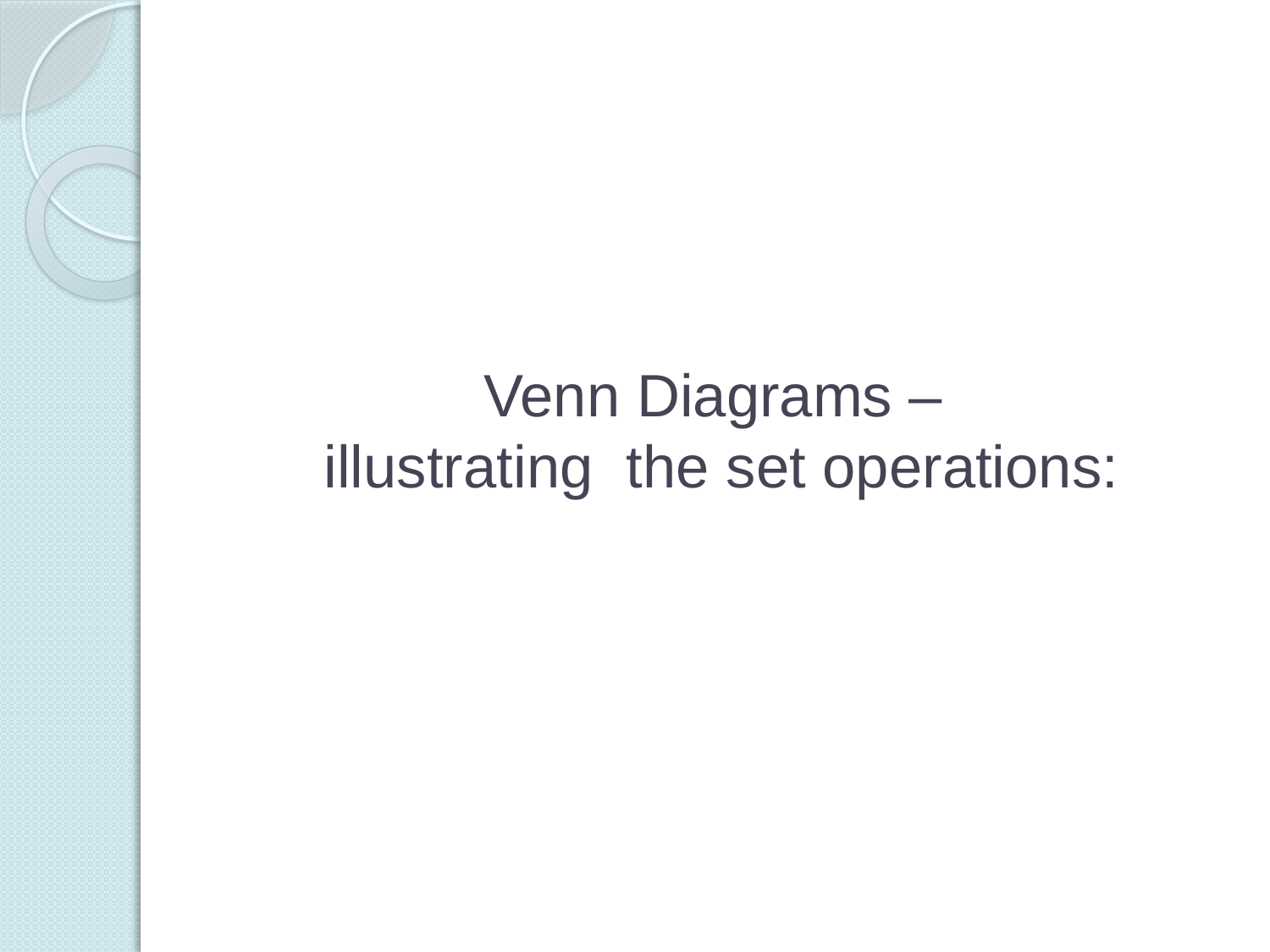

# Venn Diagrams – illustrating  the set operations: